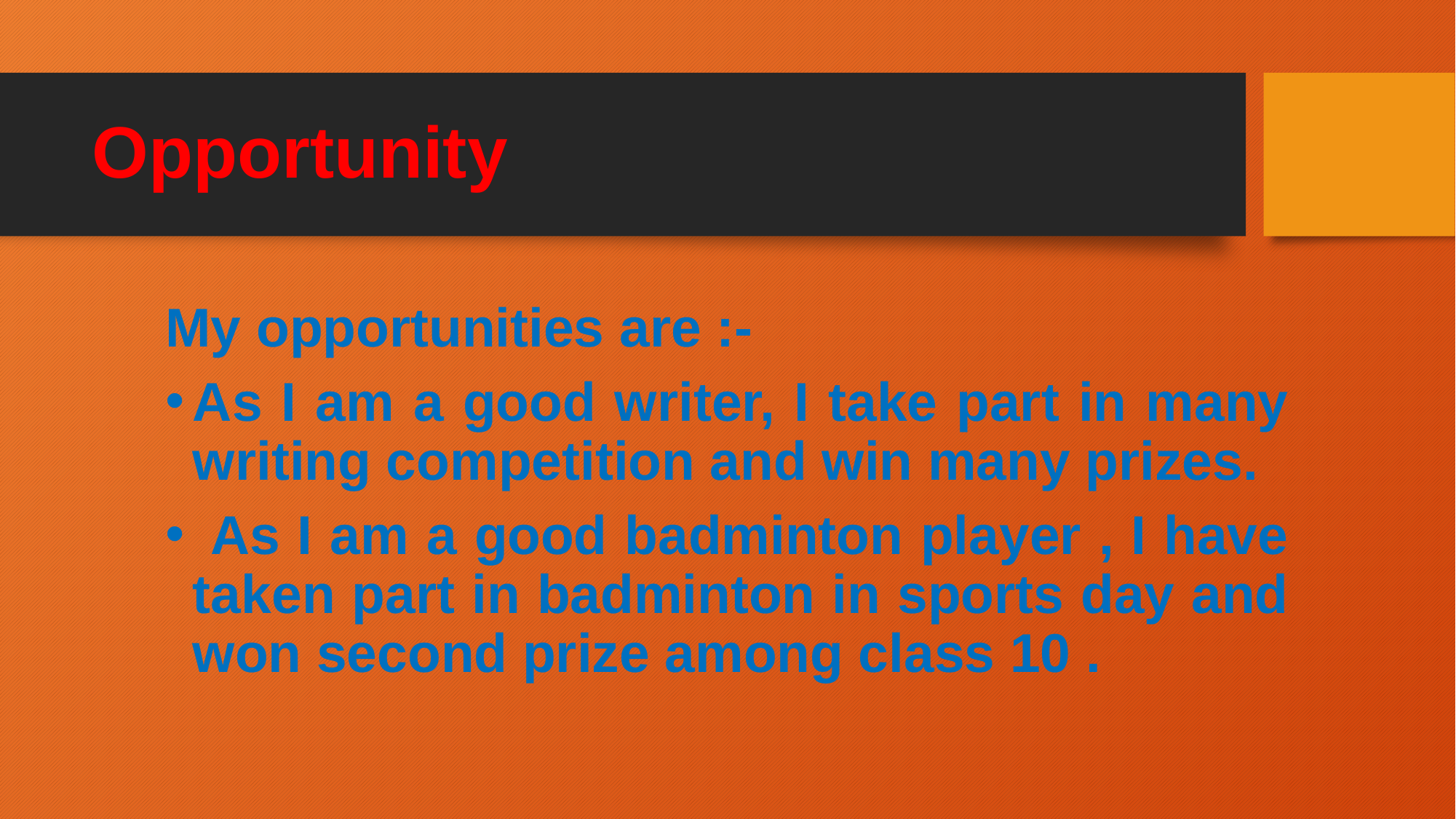

# Opportunity
My opportunities are :-
As I am a good writer, I take part in many writing competition and win many prizes.
 As I am a good badminton player , I have taken part in badminton in sports day and won second prize among class 10 .